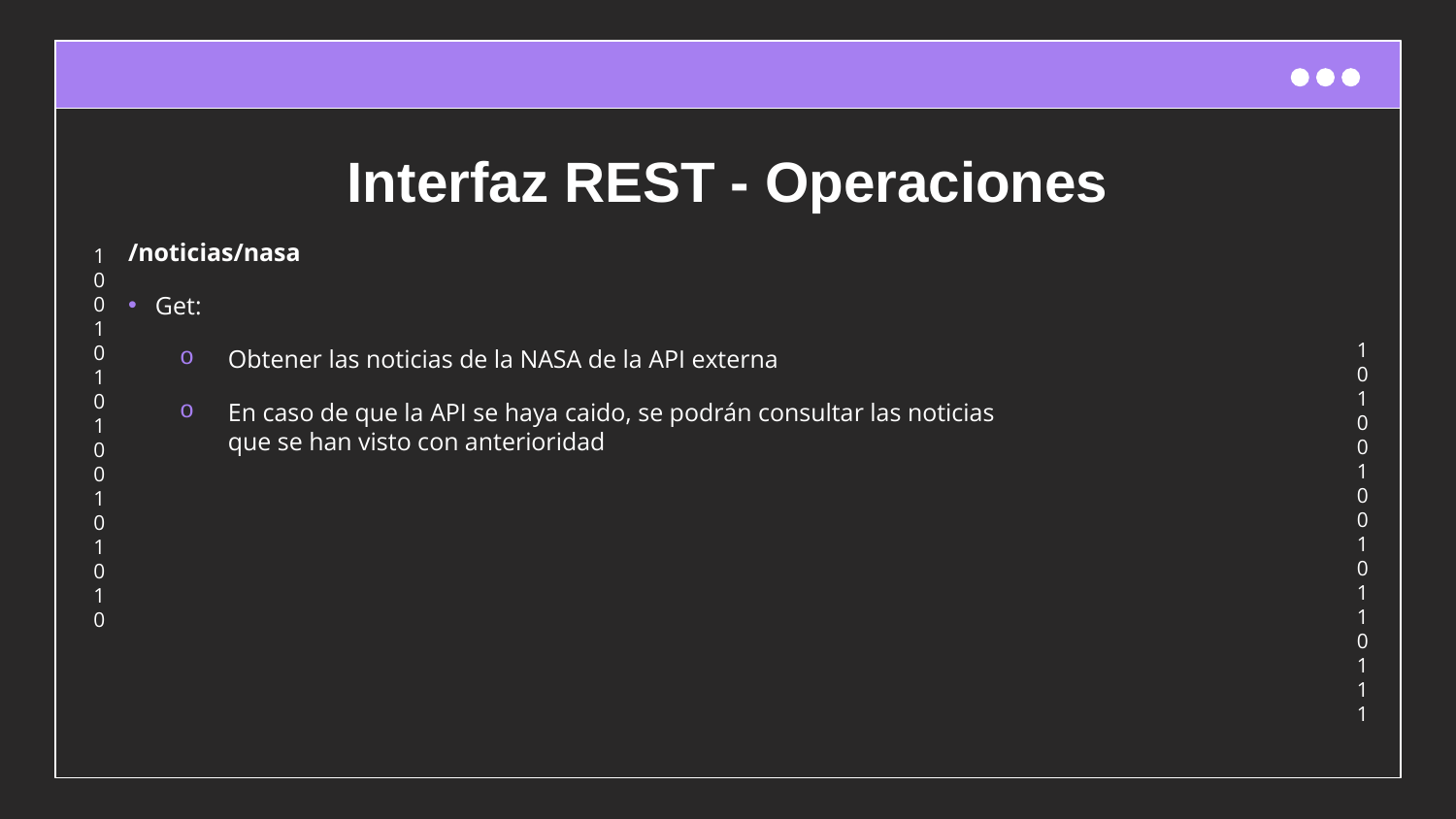

# Interfaz REST - Operaciones
/noticias/nasa
Get:
Obtener las noticias de la NASA de la API externa
En caso de que la API se haya caido, se podrán consultar las noticias que se han visto con anterioridad